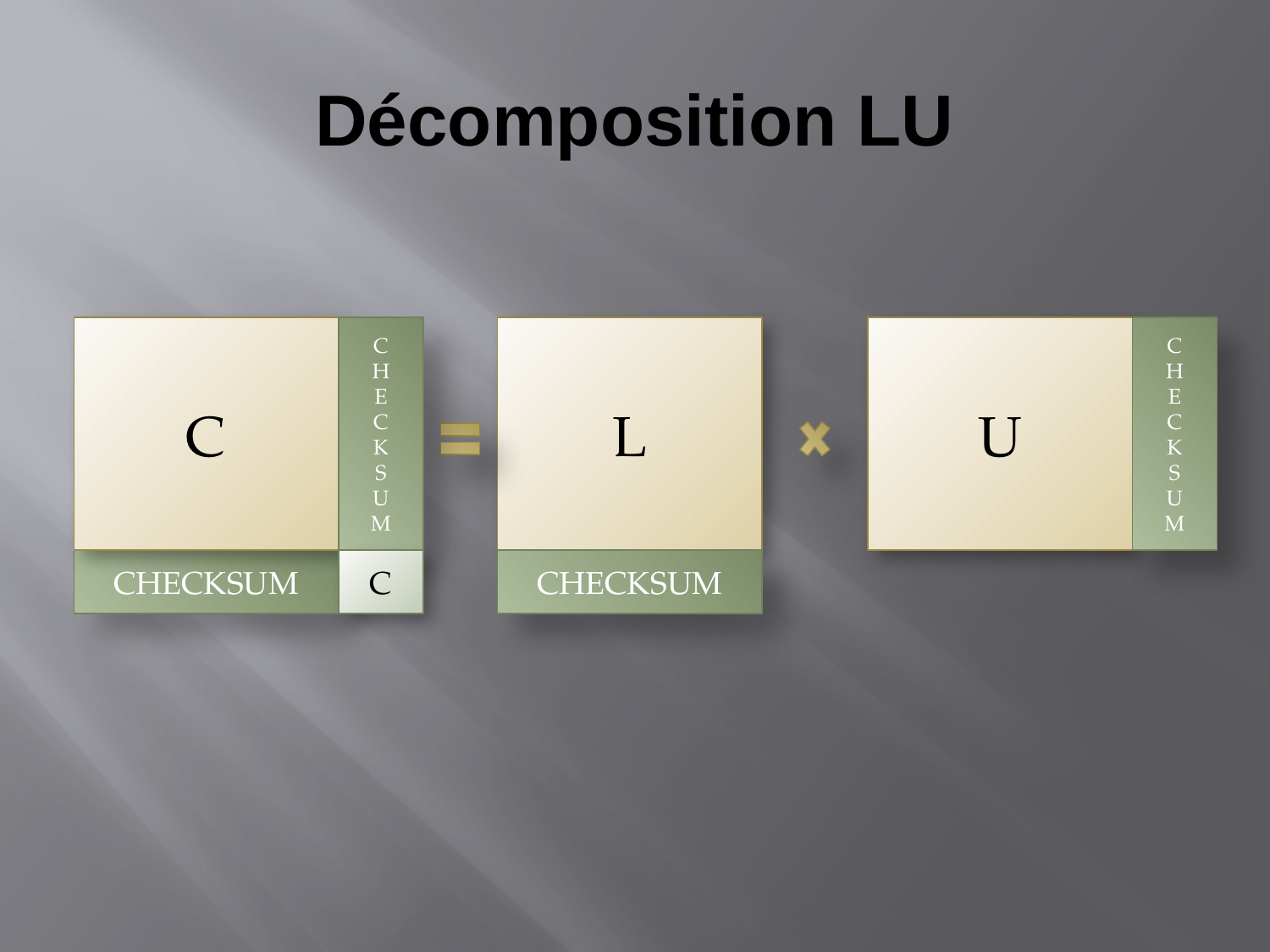

# Décomposition LU
C
C
H
E
C
K
S
U
M
L
U
C
H
E
C
K
S
U
M

CHECKSUM
C
CHECKSUM